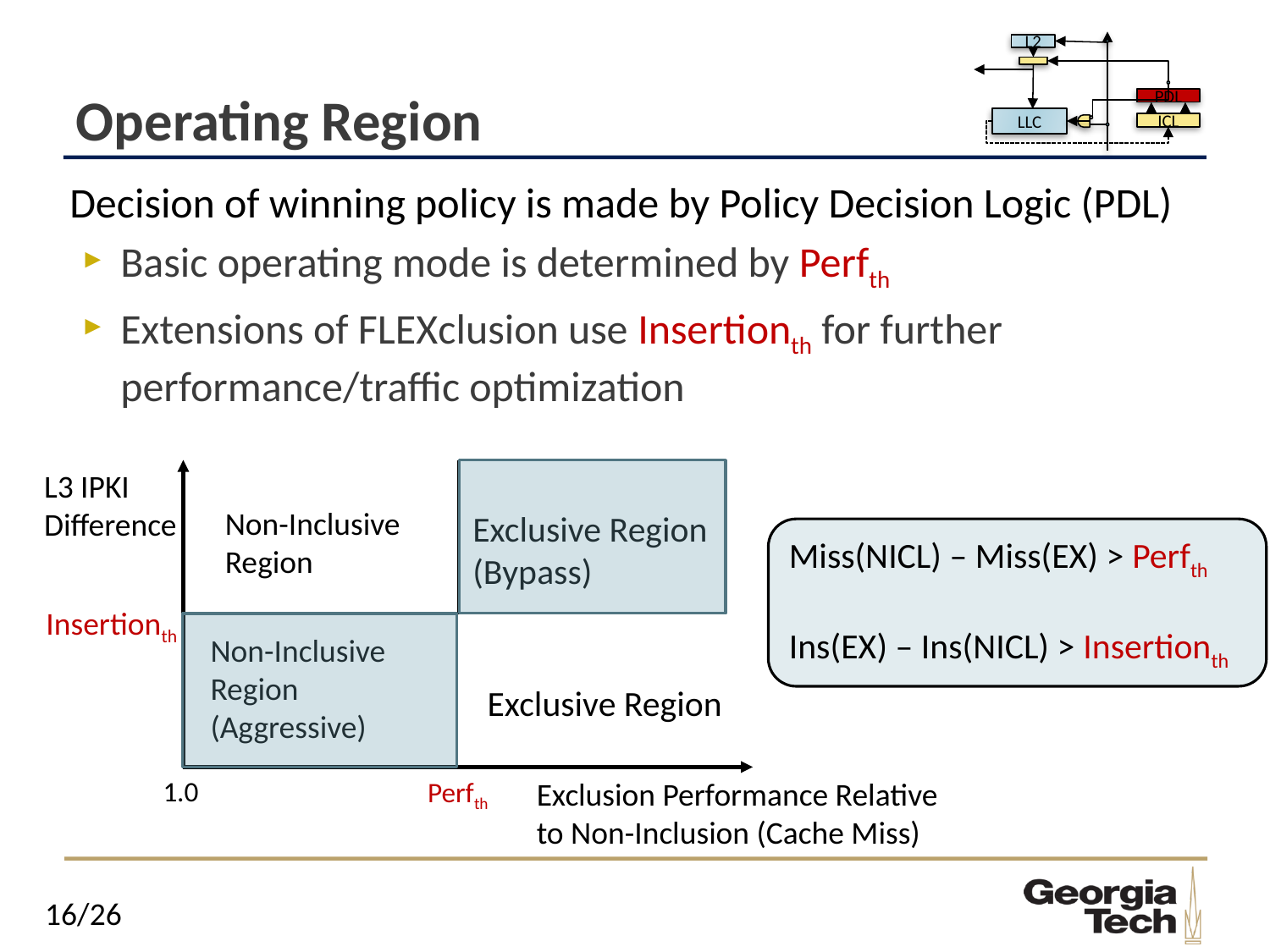

# Operating Region
L2

PDL
LLC
ICL

Decision of winning policy is made by Policy Decision Logic (PDL)
Basic operating mode is determined by Perfth
Extensions of FLEXclusion use Insertionth for further performance/traffic optimization

L3 IPKI
Difference
Non-Inclusive Region
Exclusive Region
(Bypass)
Miss(NICL) – Miss(EX) > Perfth

Ins(EX) – Ins(NICL) > Insertionth
Insertionth

Non-Inclusive Region
(Aggressive)
Exclusive Region
1.0
Perfth
Exclusion Performance Relative
to Non-Inclusion (Cache Miss)